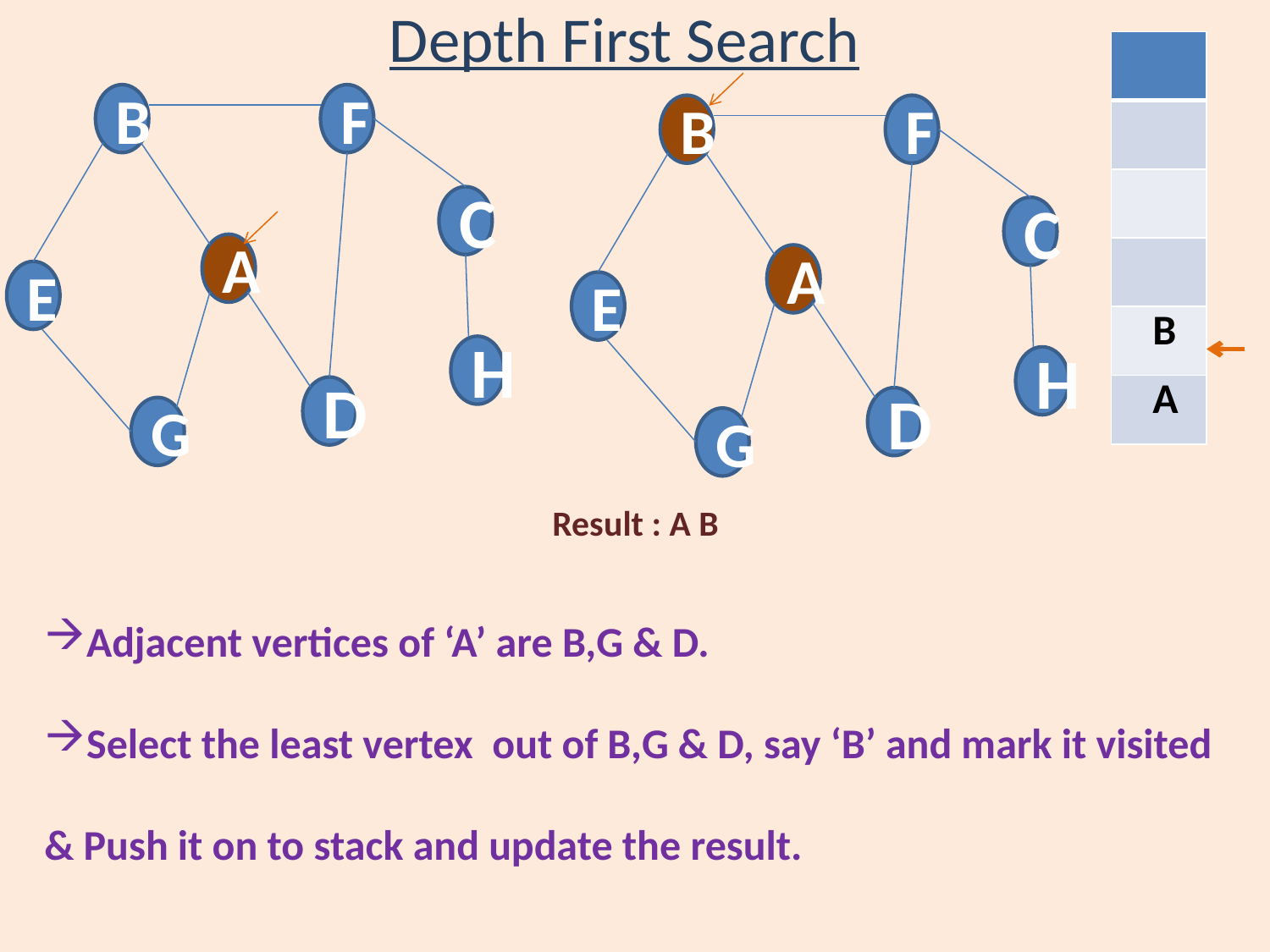

# Depth First Search
|  |
| --- |
|  |
|  |
|  |
| B |
| A |
B
F
C
A
E
H
D
G
B
F
C
A
E
H
D
G
Result : A B
Adjacent vertices of ‘A’ are B,G & D.
Select the least vertex  out of B,G & D, say ‘B’ and mark it visited & Push it on to stack and update the result.